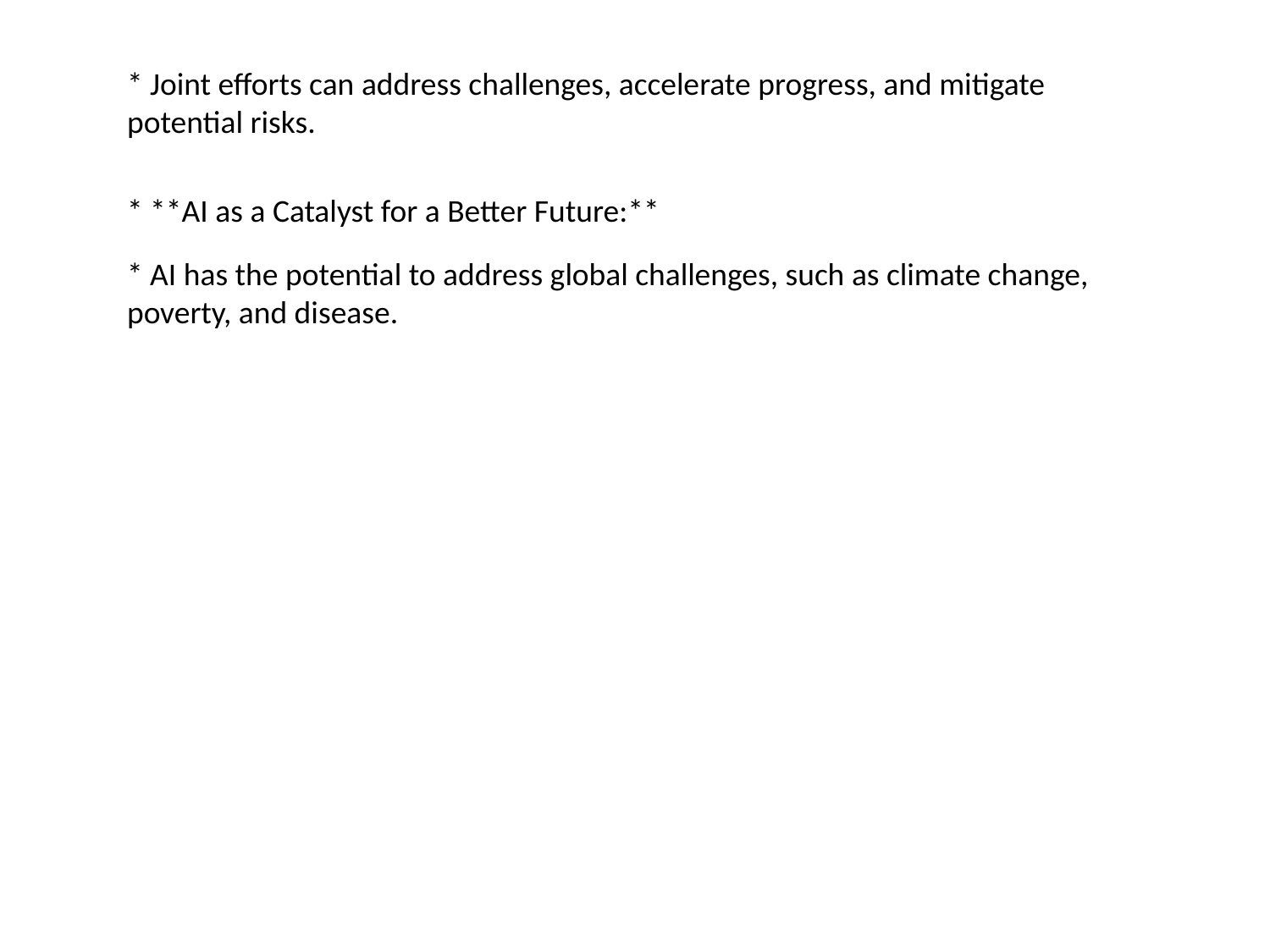

#
* Joint efforts can address challenges, accelerate progress, and mitigate potential risks.
* **AI as a Catalyst for a Better Future:**
* AI has the potential to address global challenges, such as climate change, poverty, and disease.